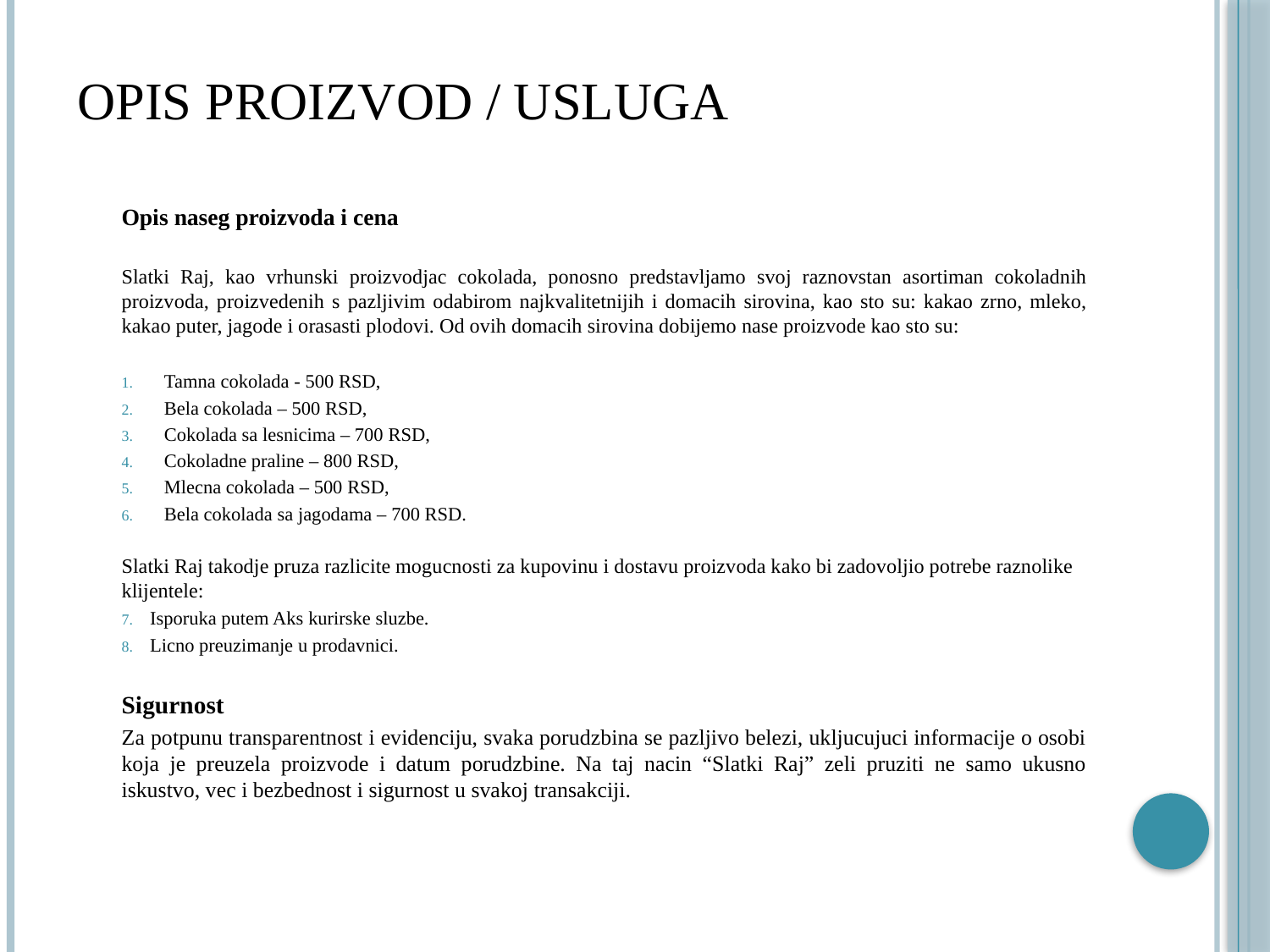

# Opis proizvod / usluga
Opis naseg proizvoda i cena

Slatki Raj, kao vrhunski proizvodjac cokolada, ponosno predstavljamo svoj raznovstan asortiman cokoladnih proizvoda, proizvedenih s pazljivim odabirom najkvalitetnijih i domacih sirovina, kao sto su: kakao zrno, mleko, kakao puter, jagode i orasasti plodovi. Od ovih domacih sirovina dobijemo nase proizvode kao sto su:

Tamna cokolada - 500 RSD,
Bela cokolada – 500 RSD,
Cokolada sa lesnicima – 700 RSD,
Cokoladne praline – 800 RSD,
Mlecna cokolada – 500 RSD,
Bela cokolada sa jagodama – 700 RSD.

Slatki Raj takodje pruza razlicite mogucnosti za kupovinu i dostavu proizvoda kako bi zadovoljio potrebe raznolike klijentele:
Isporuka putem Aks kurirske sluzbe.
Licno preuzimanje u prodavnici.

Sigurnost
Za potpunu transparentnost i evidenciju, svaka porudzbina se pazljivo belezi, ukljucujuci informacije o osobi koja je preuzela proizvode i datum porudzbine. Na taj nacin “Slatki Raj” zeli pruziti ne samo ukusno iskustvo, vec i bezbednost i sigurnost u svakoj transakciji.